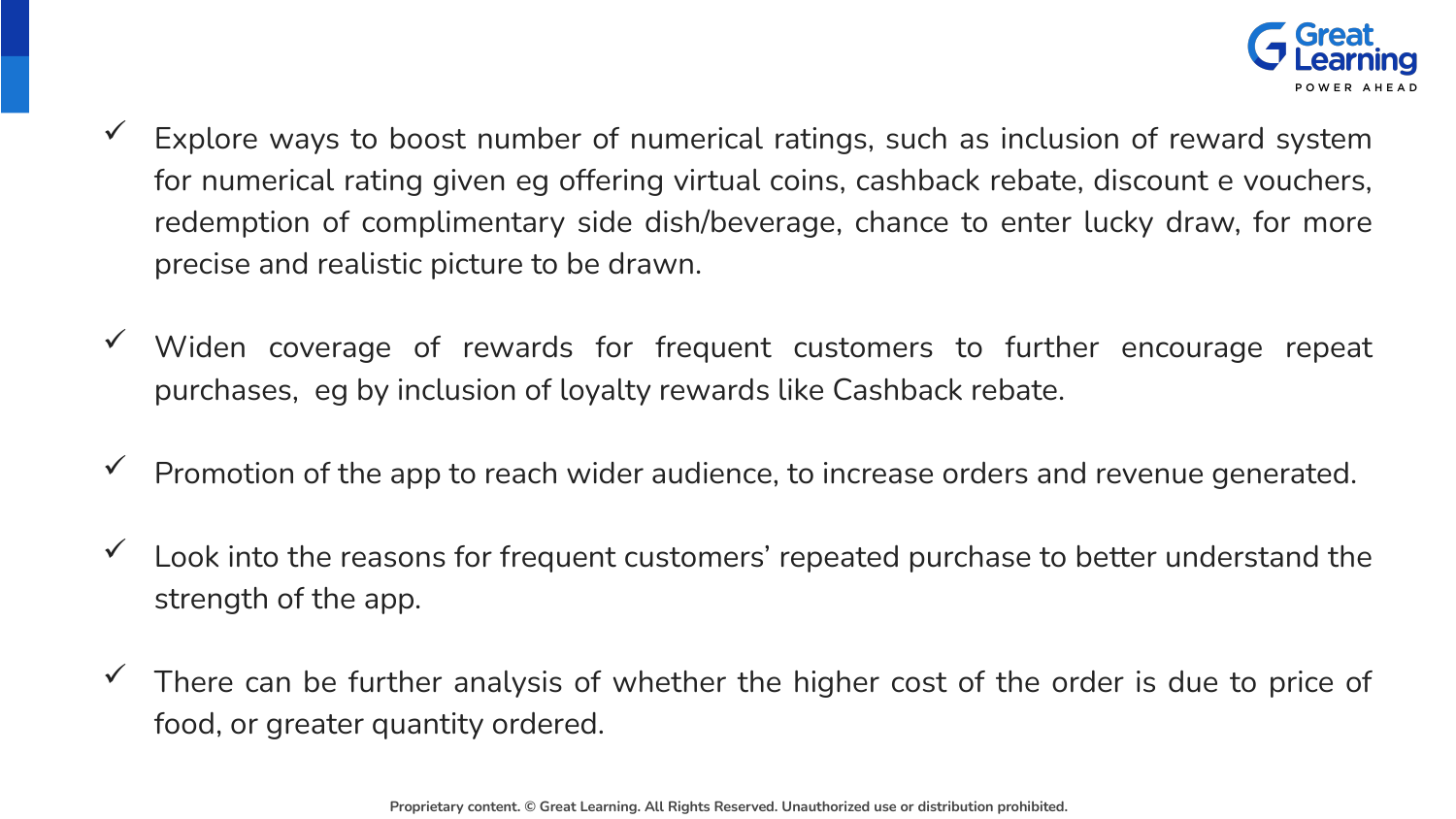

Explore ways to boost number of numerical ratings, such as inclusion of reward system for numerical rating given eg offering virtual coins, cashback rebate, discount e vouchers, redemption of complimentary side dish/beverage, chance to enter lucky draw, for more precise and realistic picture to be drawn.

Widen coverage of rewards for frequent customers to further encourage repeat purchases,  eg by inclusion of loyalty rewards like Cashback rebate.

Promotion of the app to reach wider audience, to increase orders and revenue generated.

Look into the reasons for frequent customers’ repeated purchase to better understand the strength of the app.

There can be further analysis of whether the higher cost of the order is due to price of food, or greater quantity ordered.